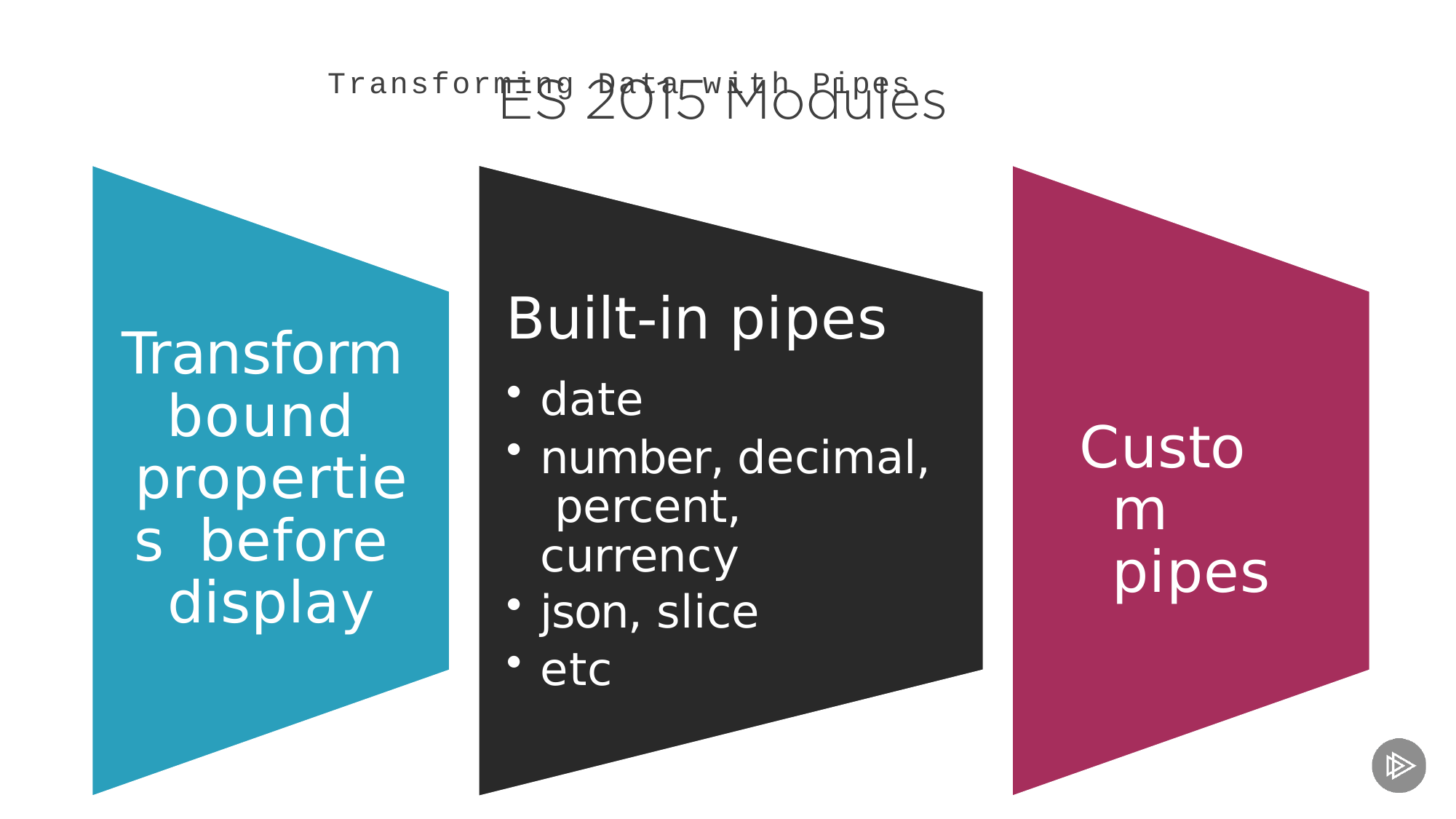

# Transforming Data with Pipes

Built-in pipes
date
number, decimal,  percent, currency
json, slice
etc
Transform  bound  properties  before  display
Custom  pipes